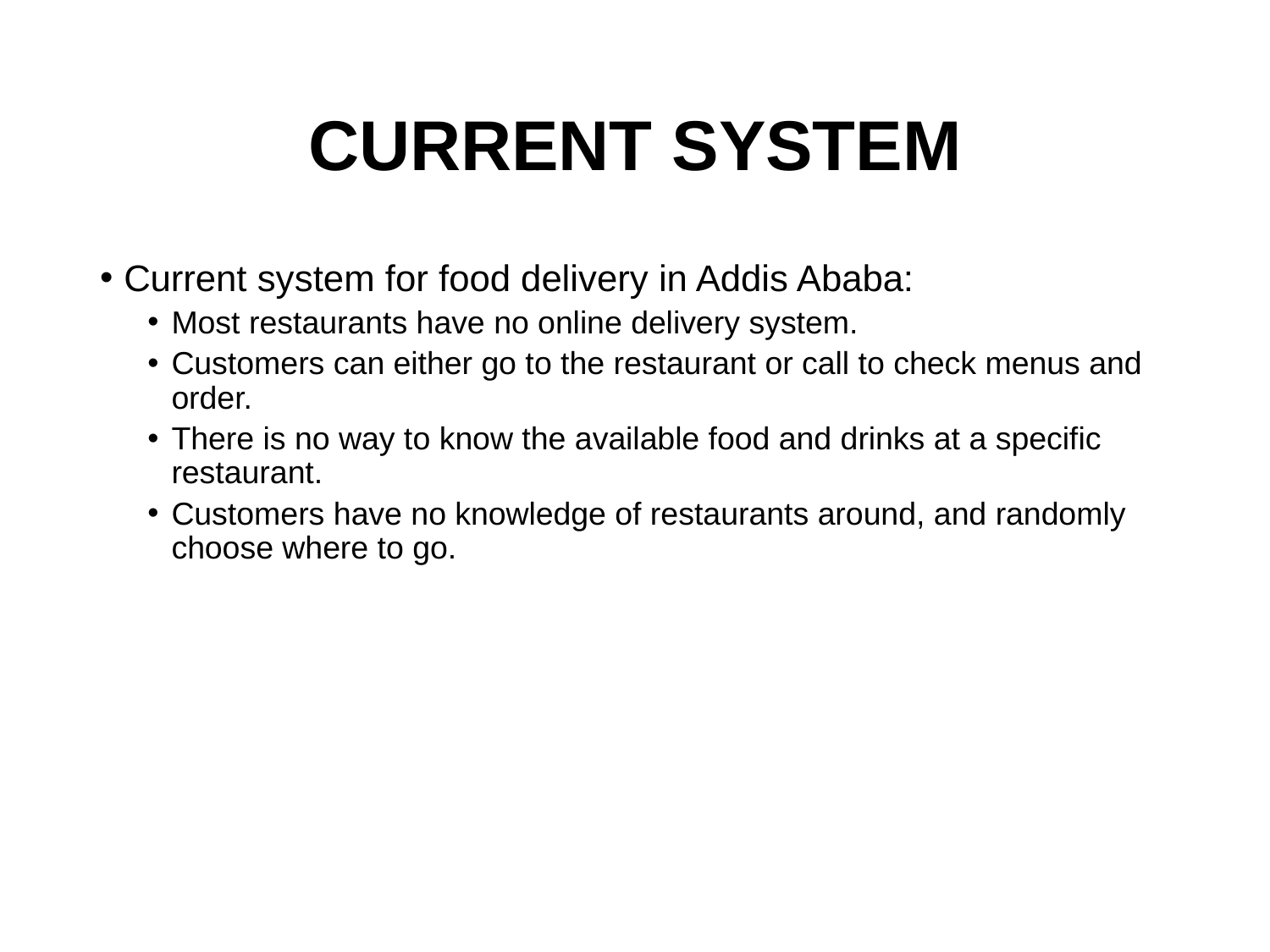

# Current system
Current system for food delivery in Addis Ababa:
Most restaurants have no online delivery system.
Customers can either go to the restaurant or call to check menus and order.
There is no way to know the available food and drinks at a specific restaurant.
Customers have no knowledge of restaurants around, and randomly choose where to go.